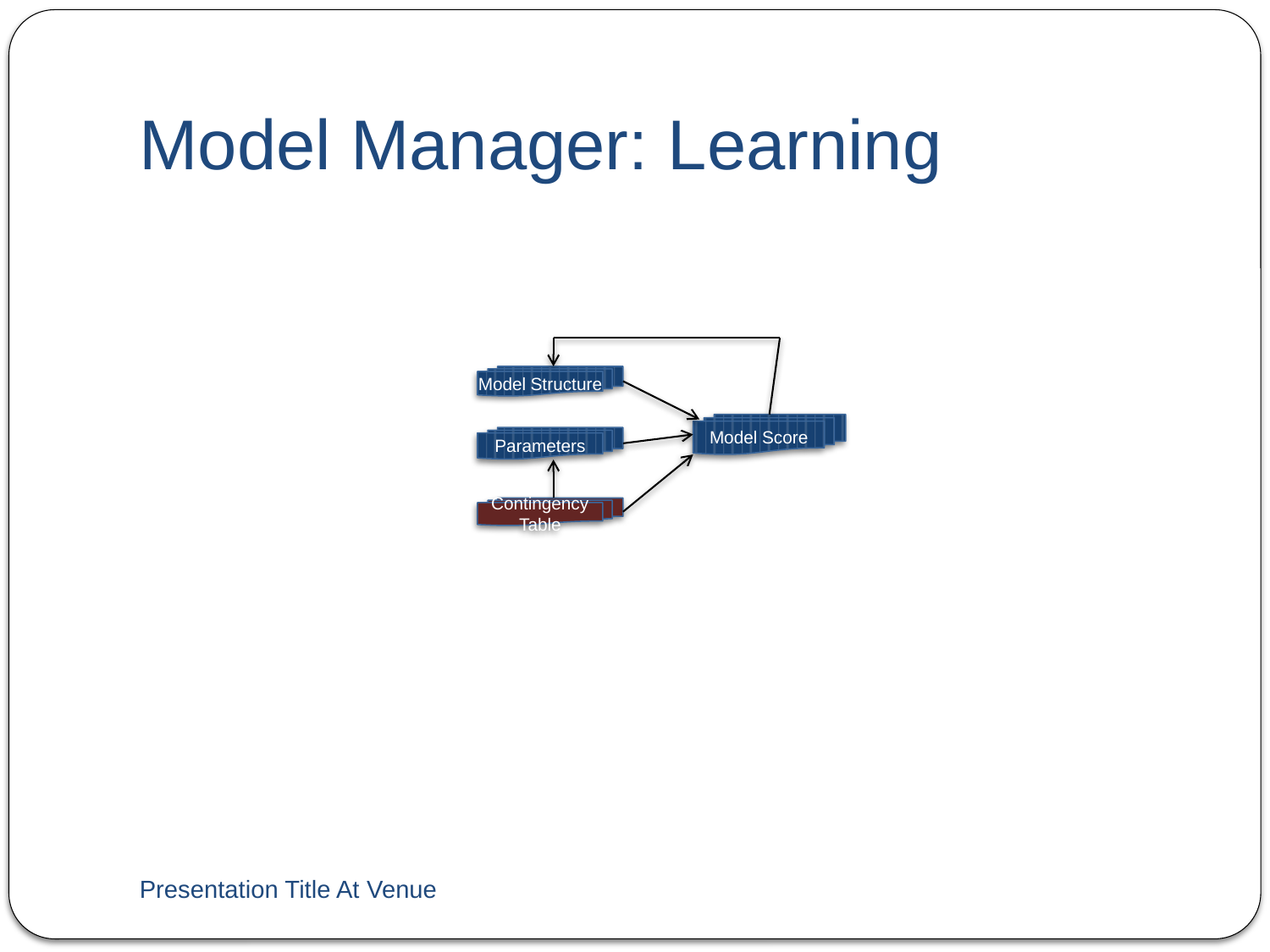

# Model Manager: Learning
Model Structure
Model Score
Parameters
Contingency Table
Presentation Title At Venue